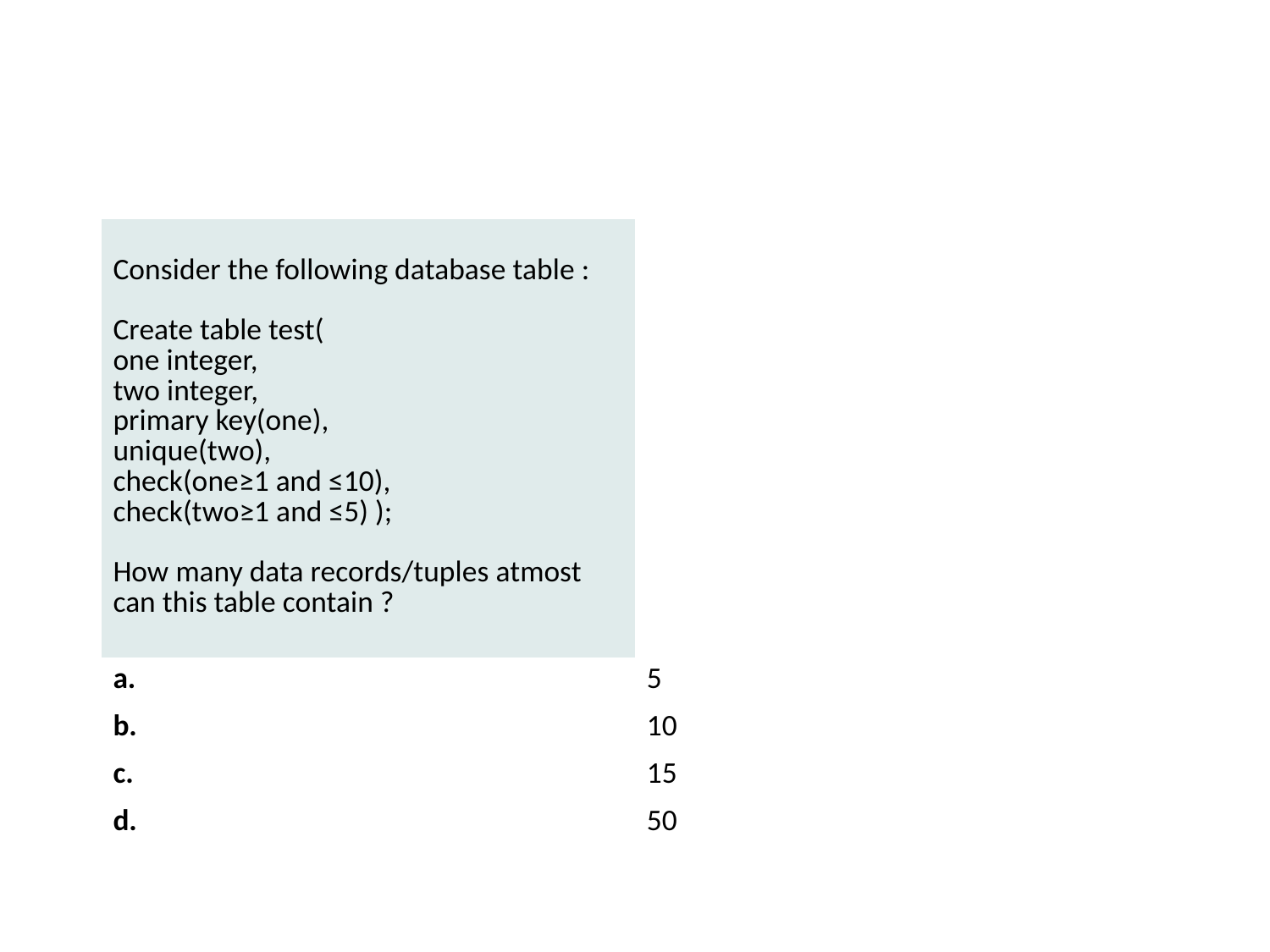

#
| Consider the following database table : Create table test( one integer, two integer, primary key(one), unique(two), check(one≥1 and ≤10), check(two≥1 and ≤5) ); How many data records/tuples atmost can this table contain ? |  |
| --- | --- |
| a. | 5 |
| b. | 10 |
| c. | 15 |
| d. | 50 |